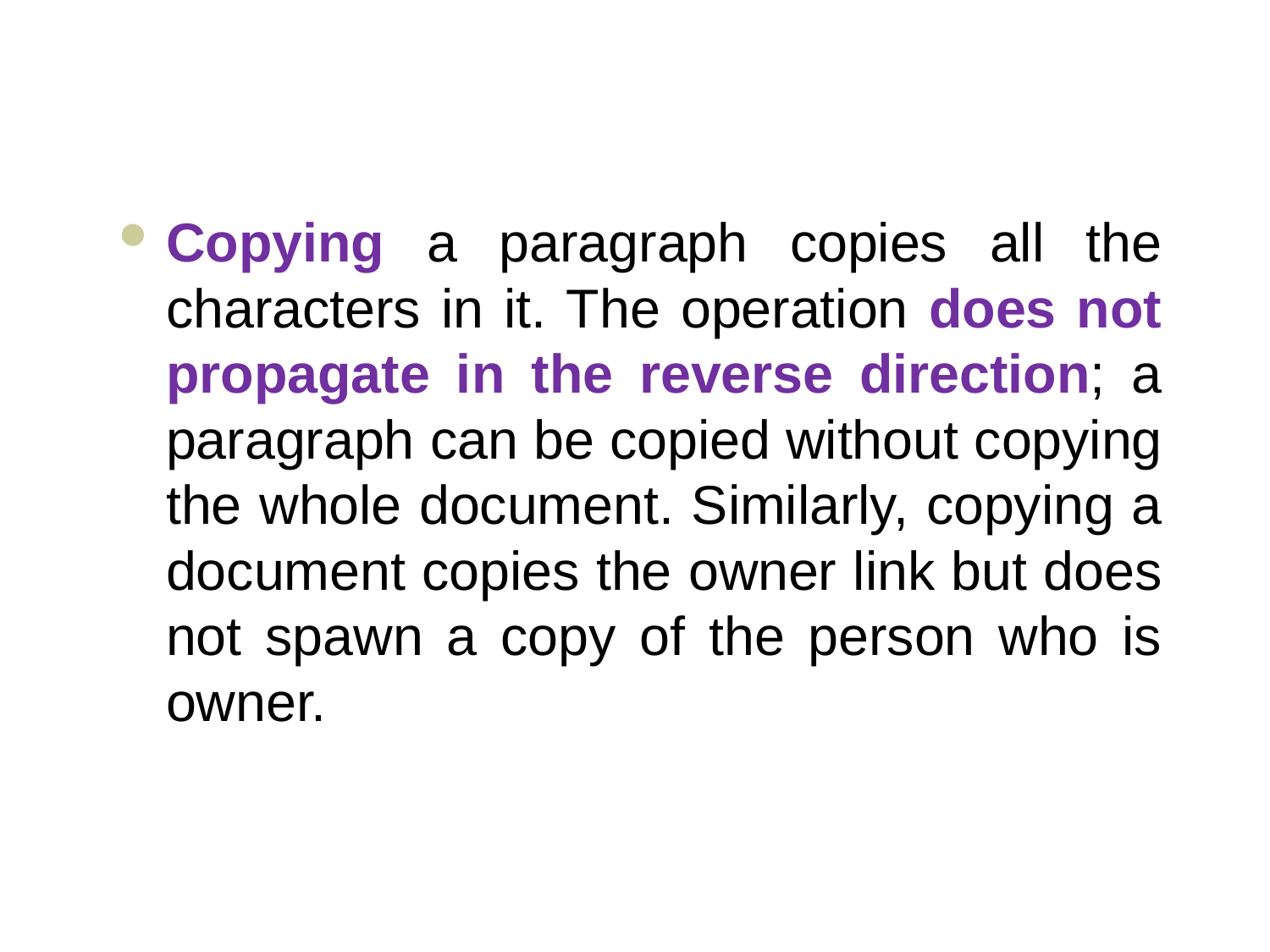

#
Copying a paragraph copies all the characters in it. The operation does not propagate in the reverse direction; a paragraph can be copied without copying the whole document. Similarly, copying a document copies the owner link but does not spawn a copy of the person who is owner.